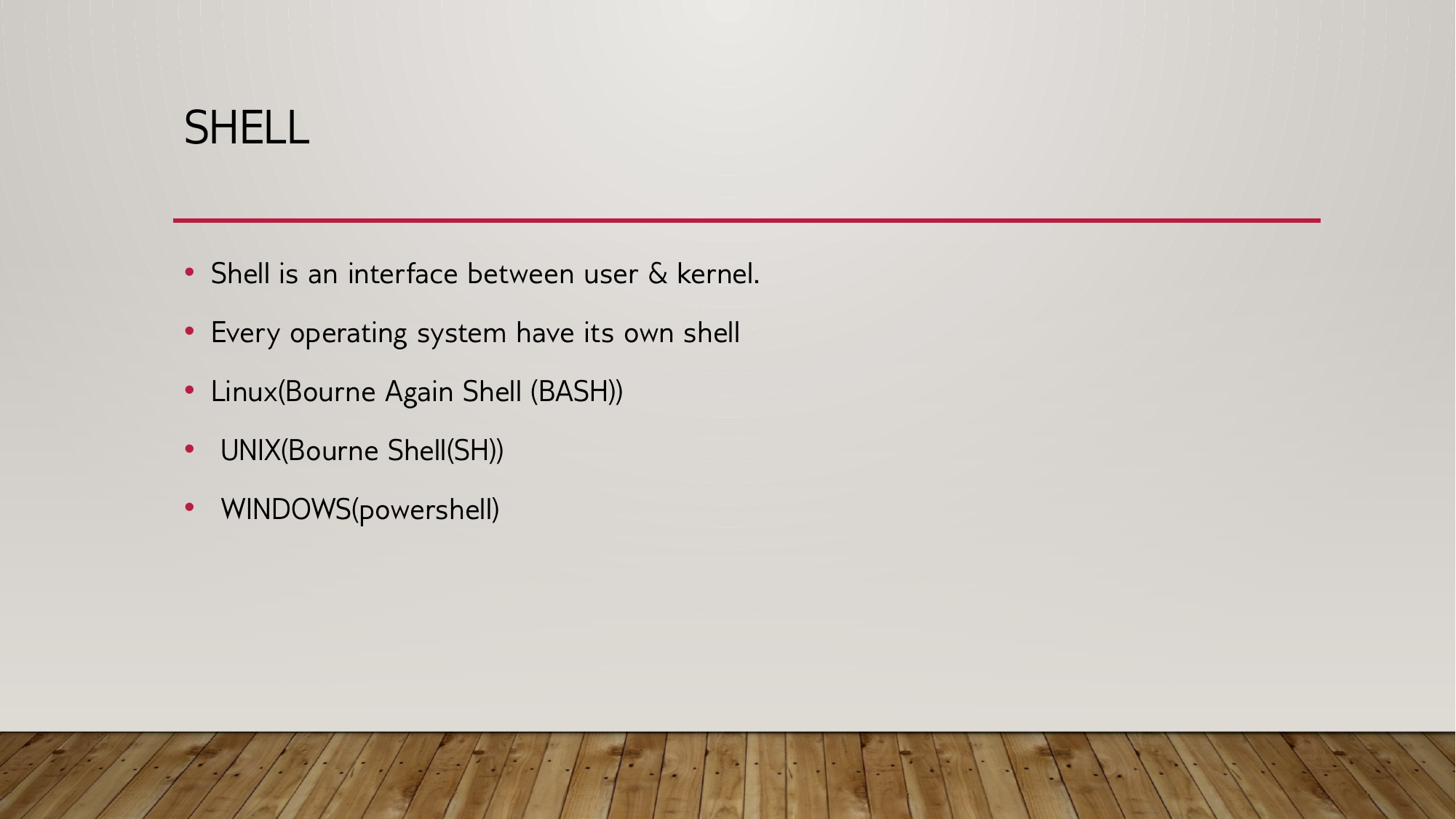

# SheLL
Shell is an interface between user & kernel.
Every operating system have its own shell
Linux(Bourne Again Shell (BASH))
 UNIX(Bourne Shell(SH))
 WINDOWS(powershell)